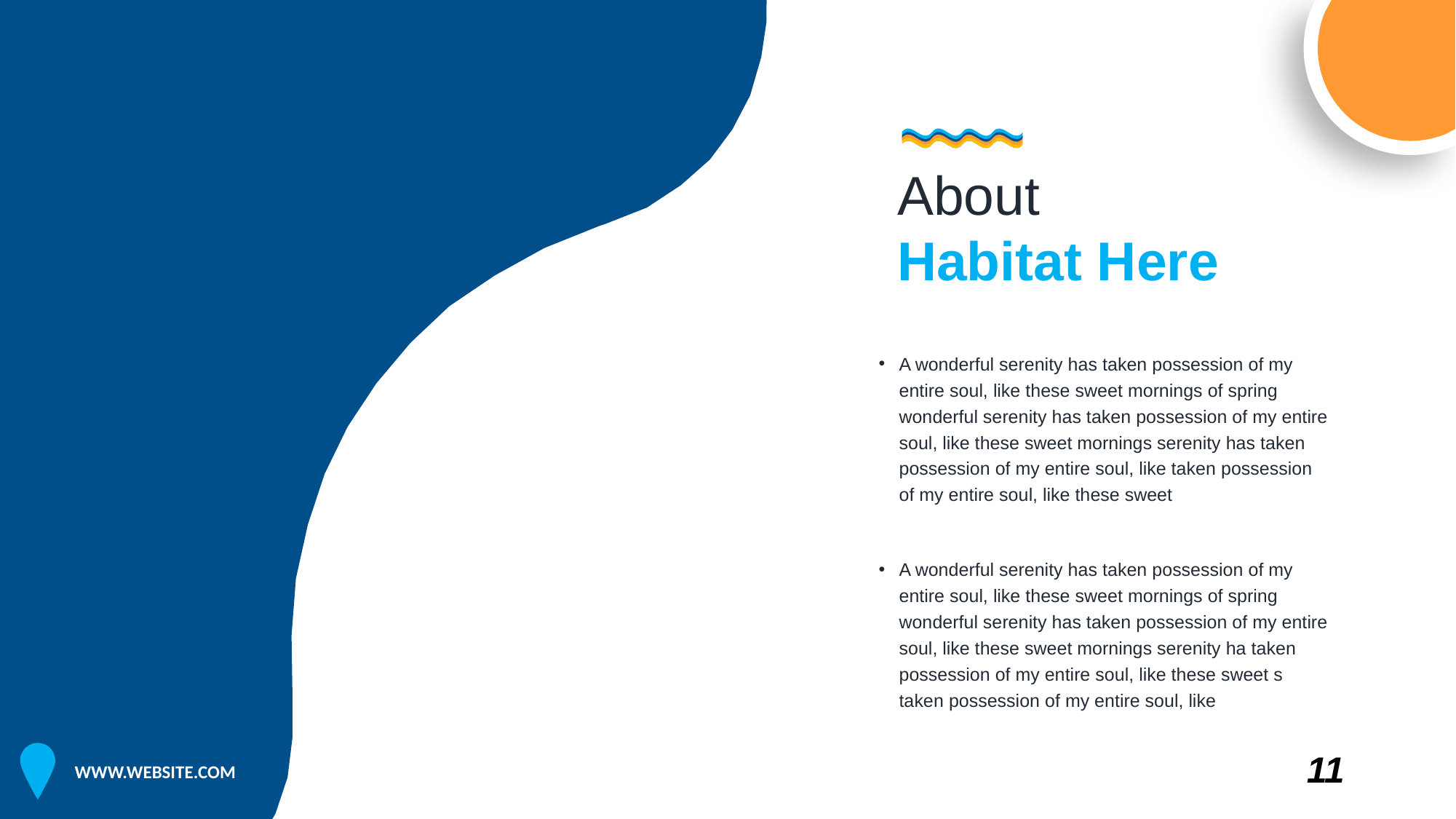

About
Habitat Here
A wonderful serenity has taken possession of my entire soul, like these sweet mornings of spring wonderful serenity has taken possession of my entire soul, like these sweet mornings serenity has taken possession of my entire soul, like taken possession of my entire soul, like these sweet
A wonderful serenity has taken possession of my entire soul, like these sweet mornings of spring wonderful serenity has taken possession of my entire soul, like these sweet mornings serenity ha taken possession of my entire soul, like these sweet s taken possession of my entire soul, like
11

WWW.WEBSITE.COM